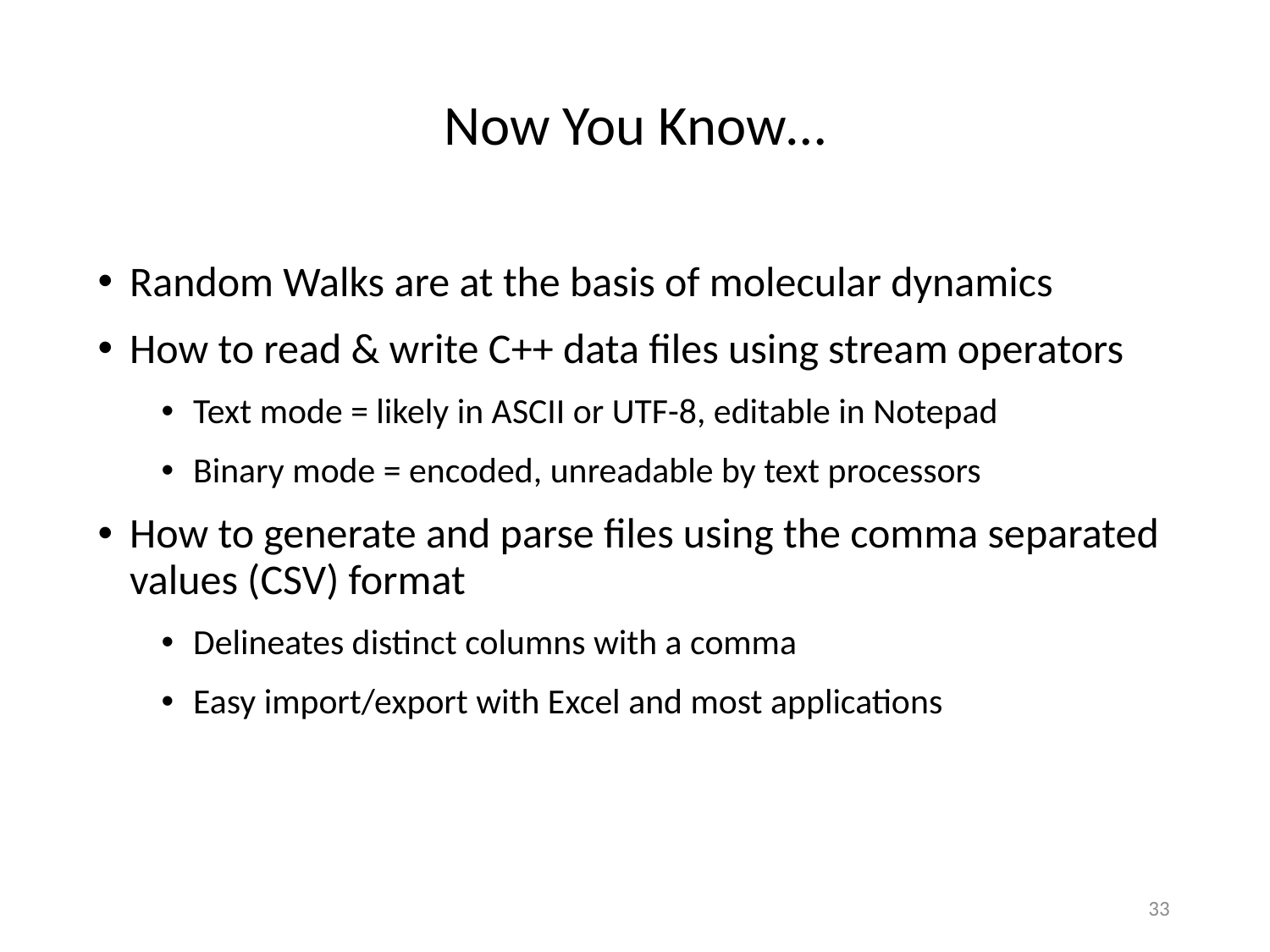

# Now You Know…
Random Walks are at the basis of molecular dynamics
How to read & write C++ data files using stream operators
Text mode = likely in ASCII or UTF-8, editable in Notepad
Binary mode = encoded, unreadable by text processors
How to generate and parse files using the comma separated values (CSV) format
Delineates distinct columns with a comma
Easy import/export with Excel and most applications
33